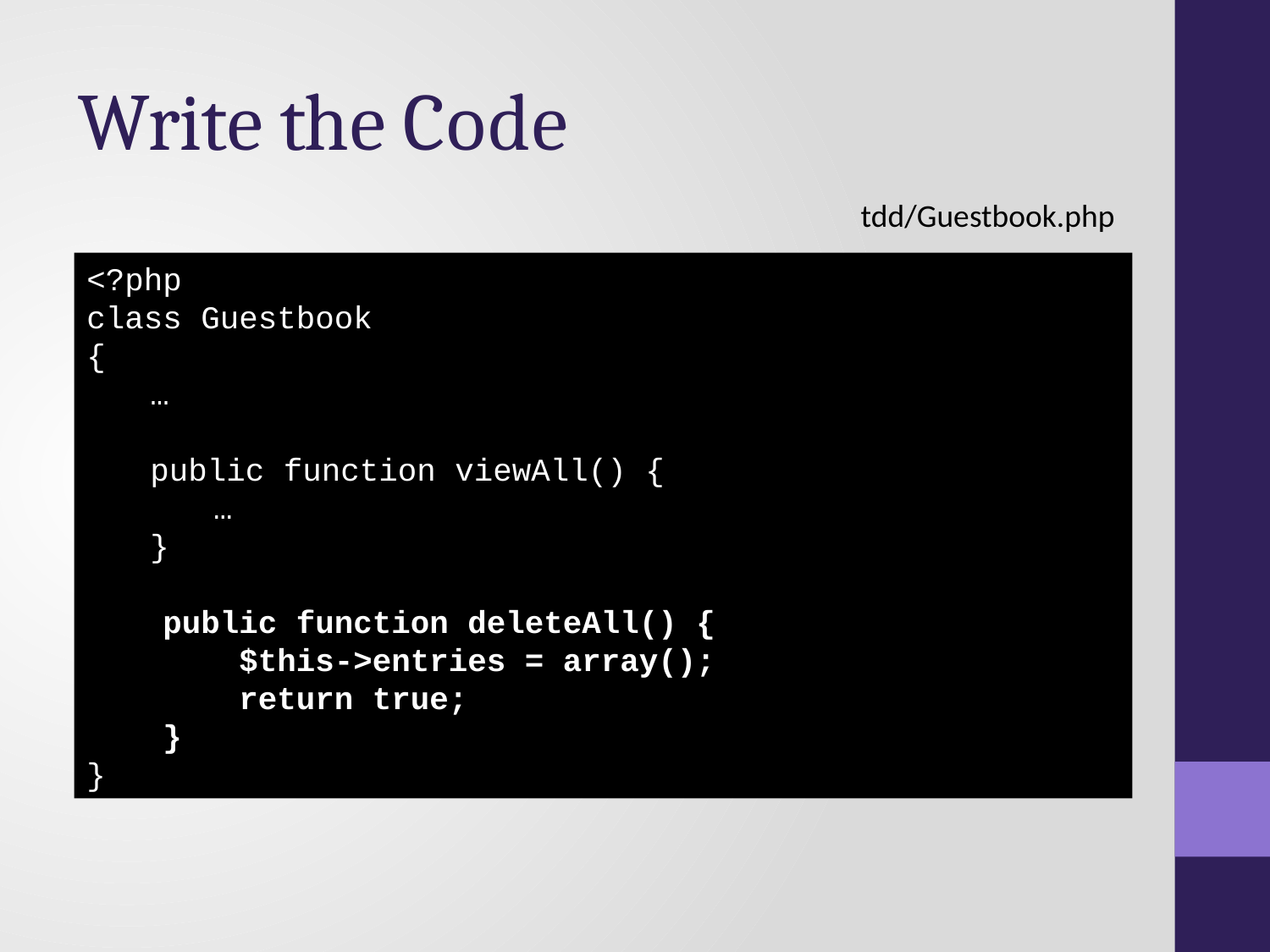

# Write the Code
tdd/Guestbook.php
<?php
class Guestbook
{
 	…

 	public function viewAll() {
   		…
  	}

    public function deleteAll() {
        $this->entries = array();
        return true;
    }
}